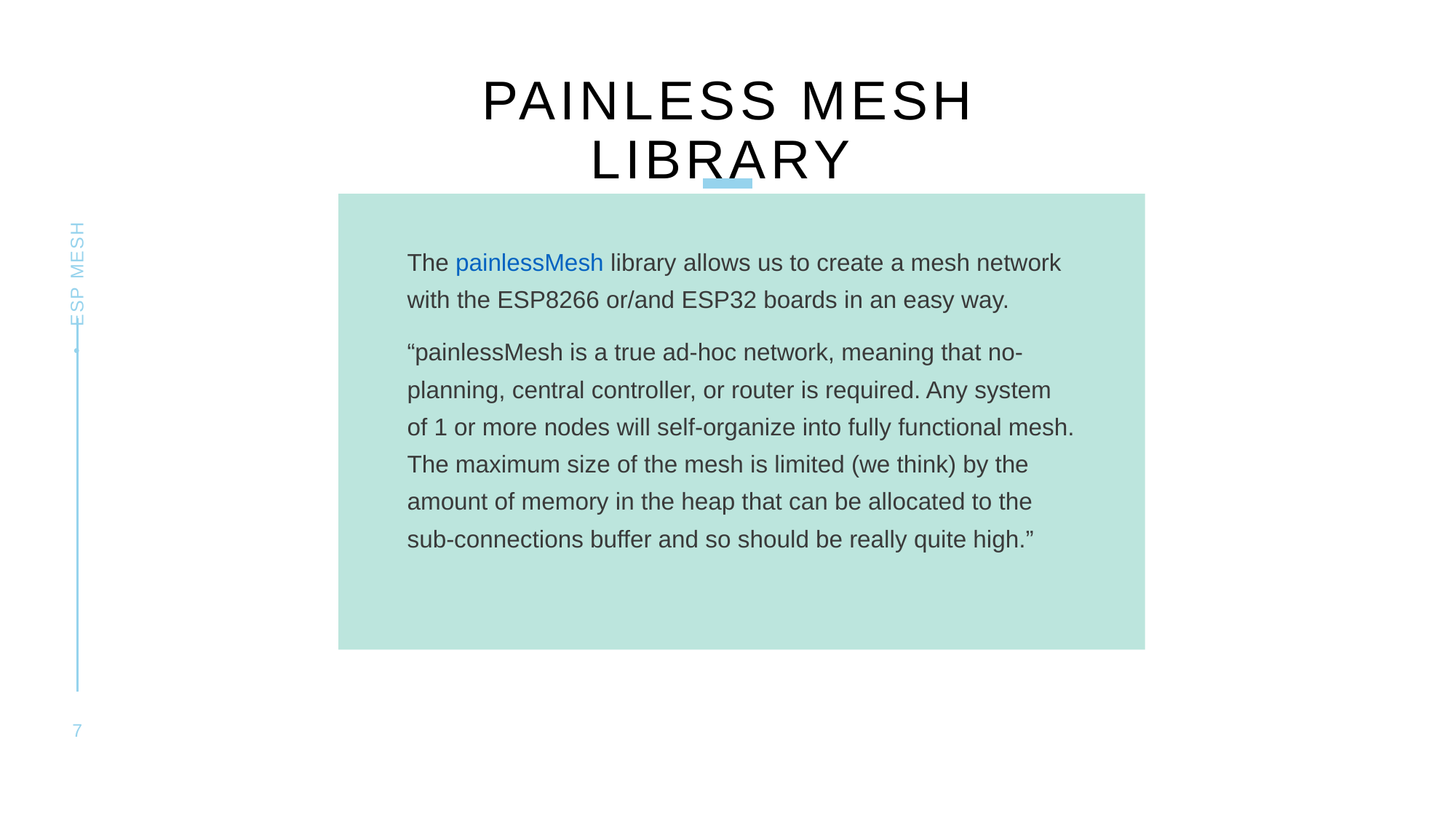

# Painless mesh library
Esp mesh
The painlessMesh library allows us to create a mesh network with the ESP8266 or/and ESP32 boards in an easy way.
“painlessMesh is a true ad-hoc network, meaning that no-planning, central controller, or router is required. Any system of 1 or more nodes will self-organize into fully functional mesh. The maximum size of the mesh is limited (we think) by the amount of memory in the heap that can be allocated to the sub-connections buffer and so should be really quite high.”

7